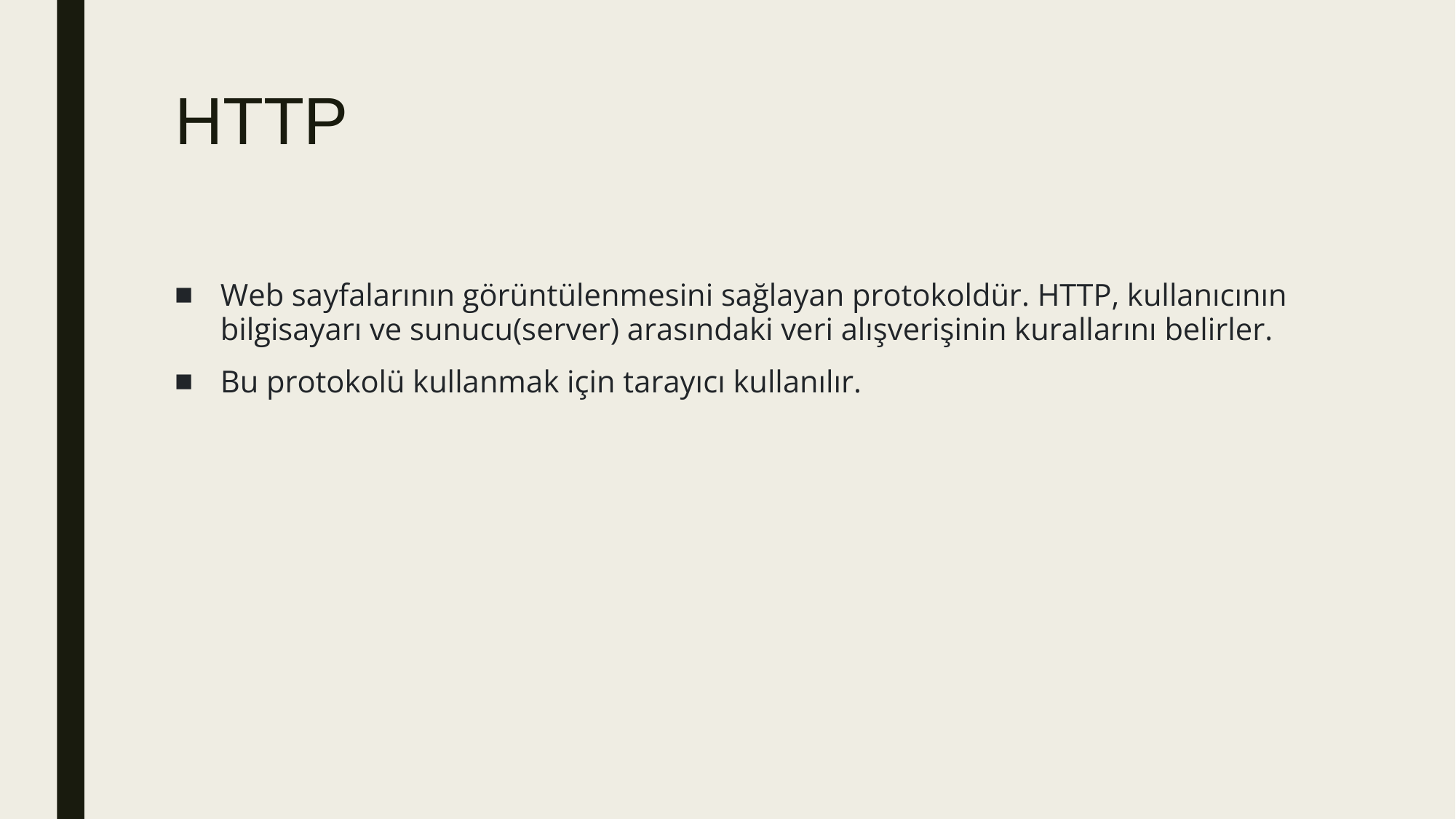

# HTTP
Web sayfalarının görüntülenmesini sağlayan protokoldür. HTTP, kullanıcının bilgisayarı ve sunucu(server) arasındaki veri alışverişinin kurallarını belirler.
Bu protokolü kullanmak için tarayıcı kullanılır.